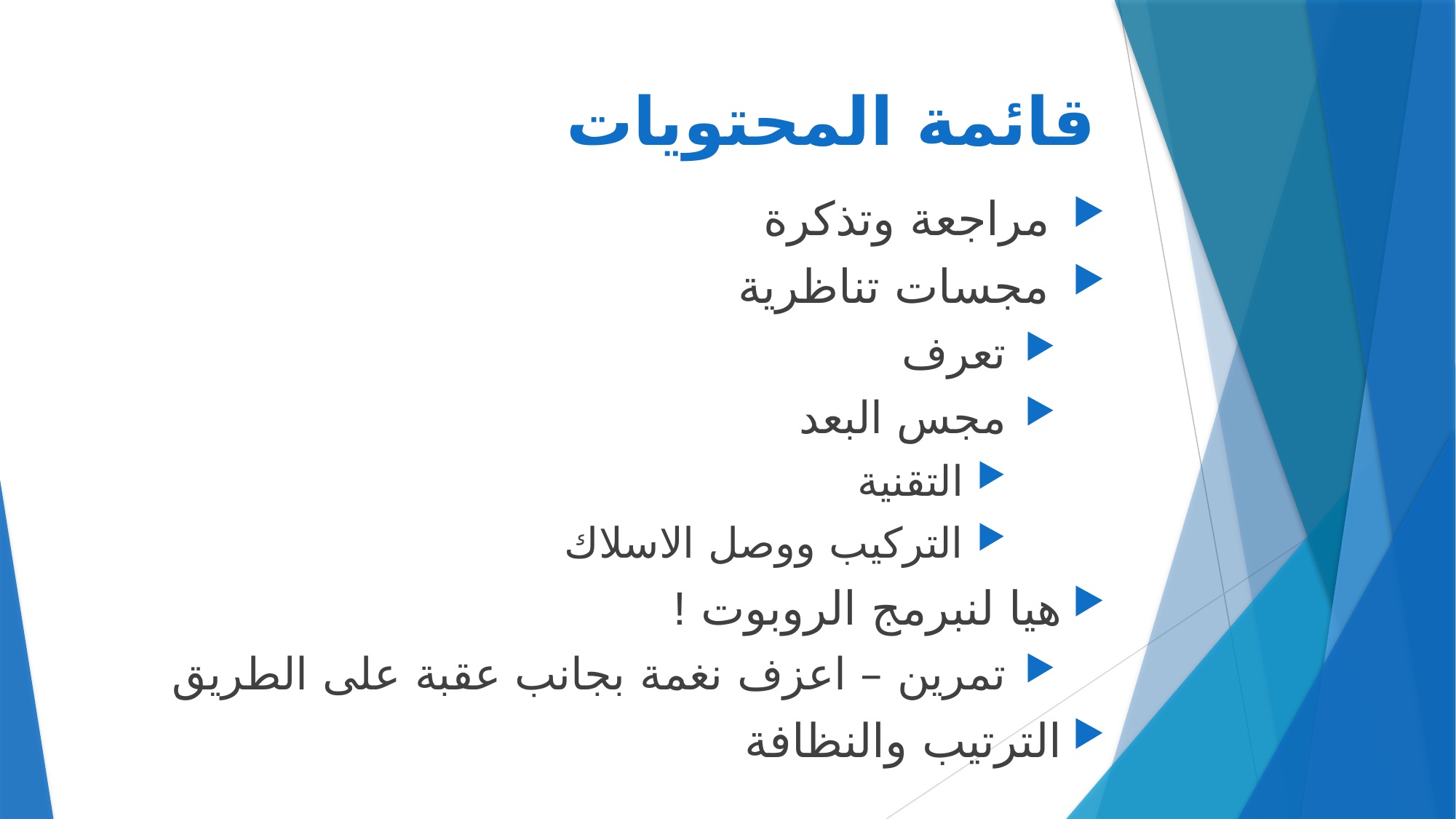

# قائمة المحتويات
 مراجعة وتذكرة
 مجسات تناظرية
 تعرف
 مجس البعد
 التقنية
 التركيب ووصل الاسلاك
هيا لنبرمج الروبوت !
 تمرين – اعزف نغمة بجانب عقبة على الطريق
الترتيب والنظافة